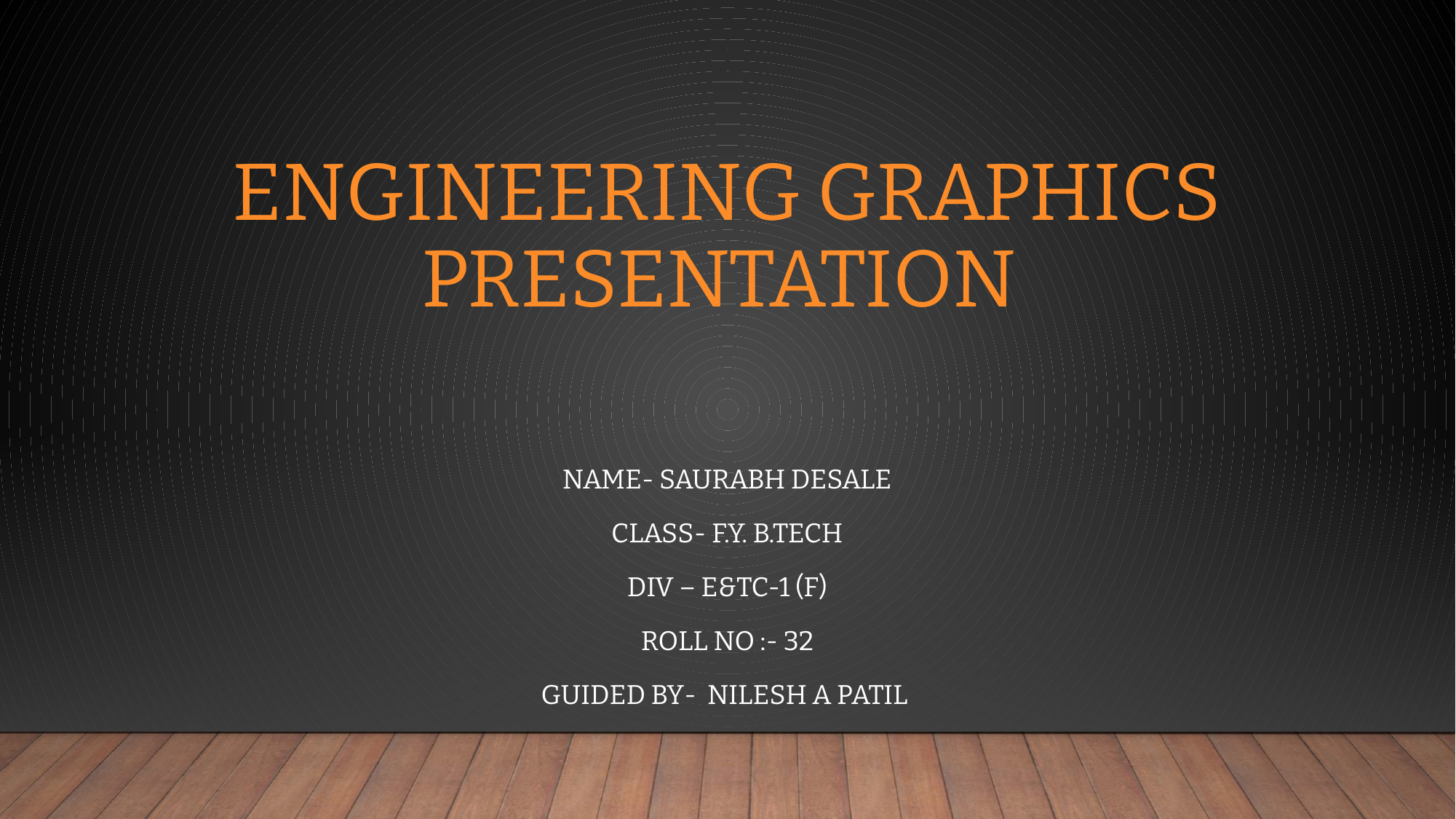

# Engineering grAPHICS PRESENTation
Name- Saurabh desale
Class- F.Y. B.Tech
Div – E&TC-1 (F)
Roll No :- 32
Guided by-  NILESH A PATIL